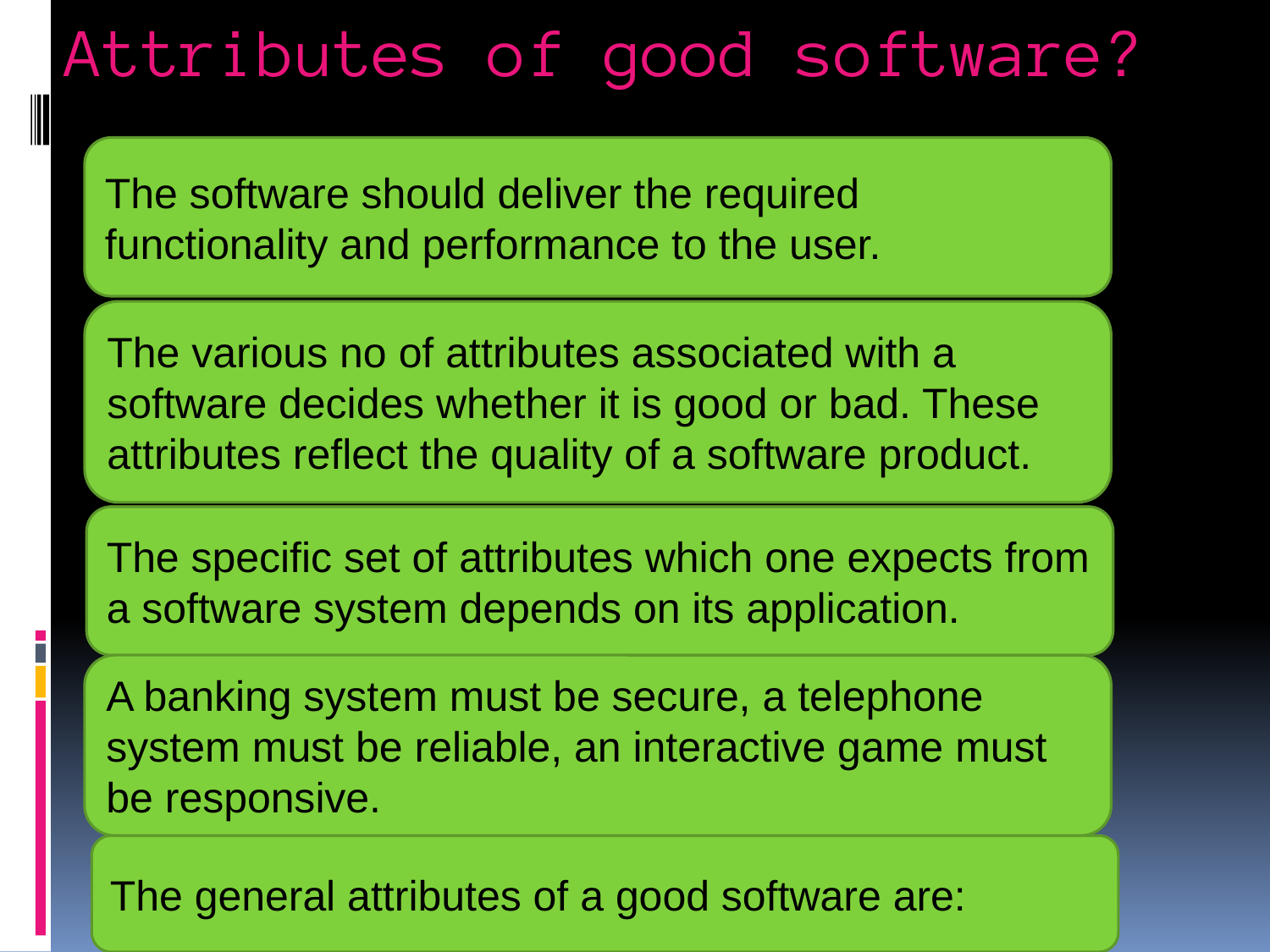

# Attributes of good software?
The software should deliver the required functionality and performance to the user.
The various no of attributes associated with a software decides whether it is good or bad. These attributes reflect the quality of a software product.
The specific set of attributes which one expects from a software system depends on its application.
A banking system must be secure, a telephone system must be reliable, an interactive game must be responsive.
The general attributes of a good software are: